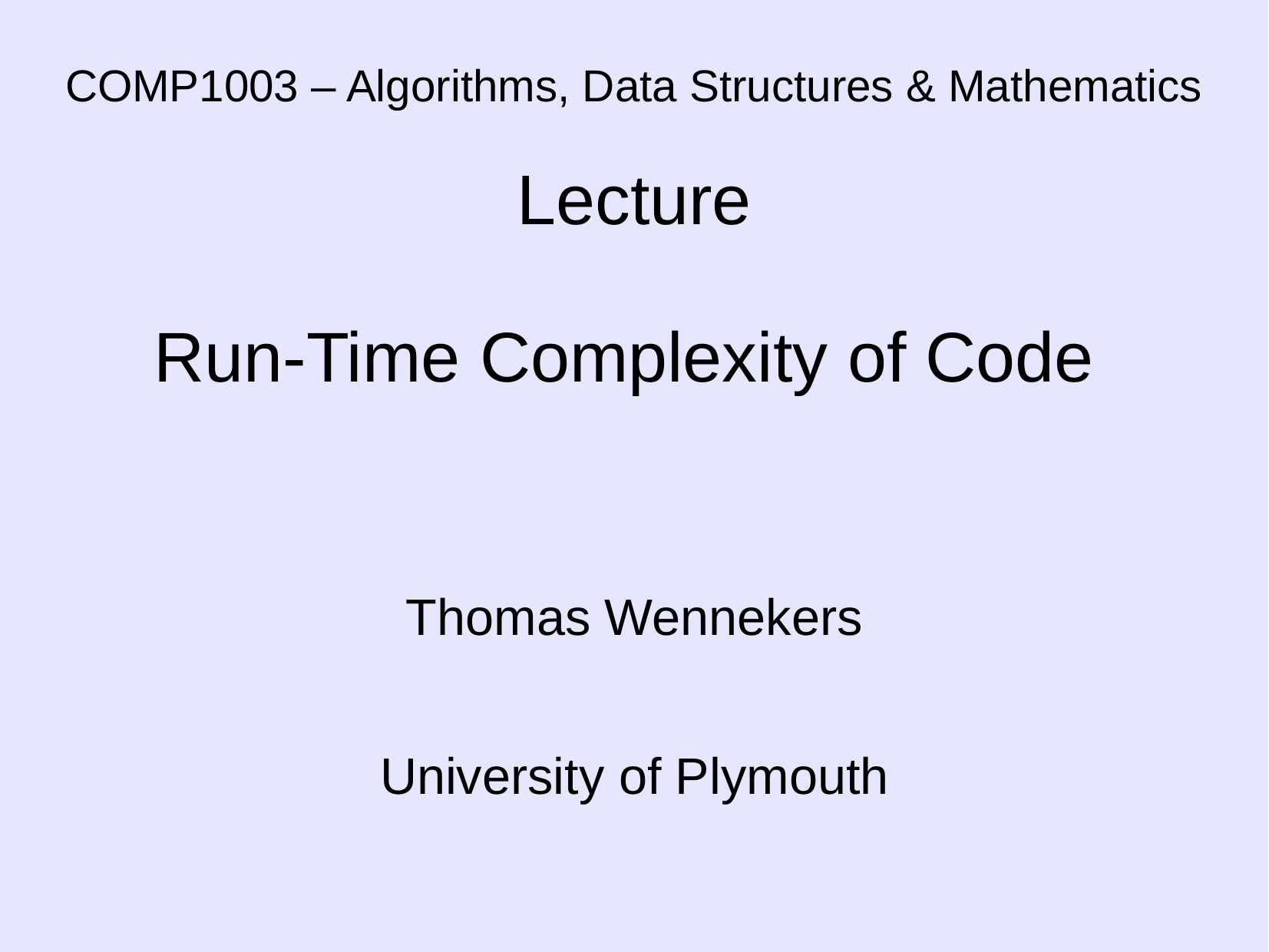

# COMP1003 – Algorithms, Data Structures & Mathematics Lecture Run-Time Complexity of Code
Thomas Wennekers

University of Plymouth